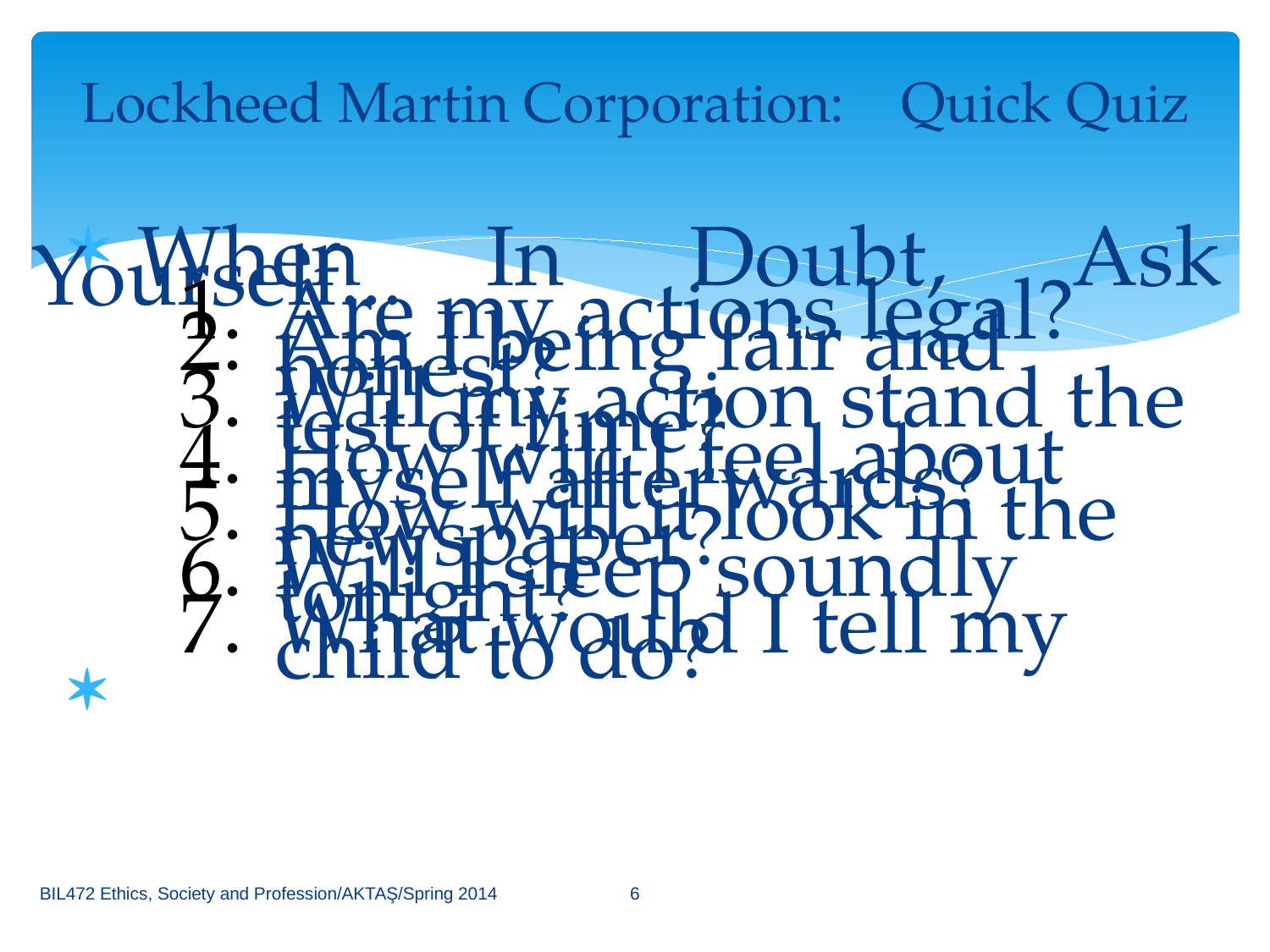

# Lockheed Martin Corporation:    Quick Quiz
When In Doubt, Ask Yourself...
Are my actions legal?
Am I being fair and honest?
Will my action stand the test of time?
How will I feel about myself afterwards?
How will it look in the newspaper?
Will I sleep soundly tonight?
What would I tell my child to do?
If you are still not sure what to do, ask ... and keep asking until
     you are certain you are doing the right thing.

6
BIL472 Ethics, Society and Profession/AKTAŞ/Spring 2014